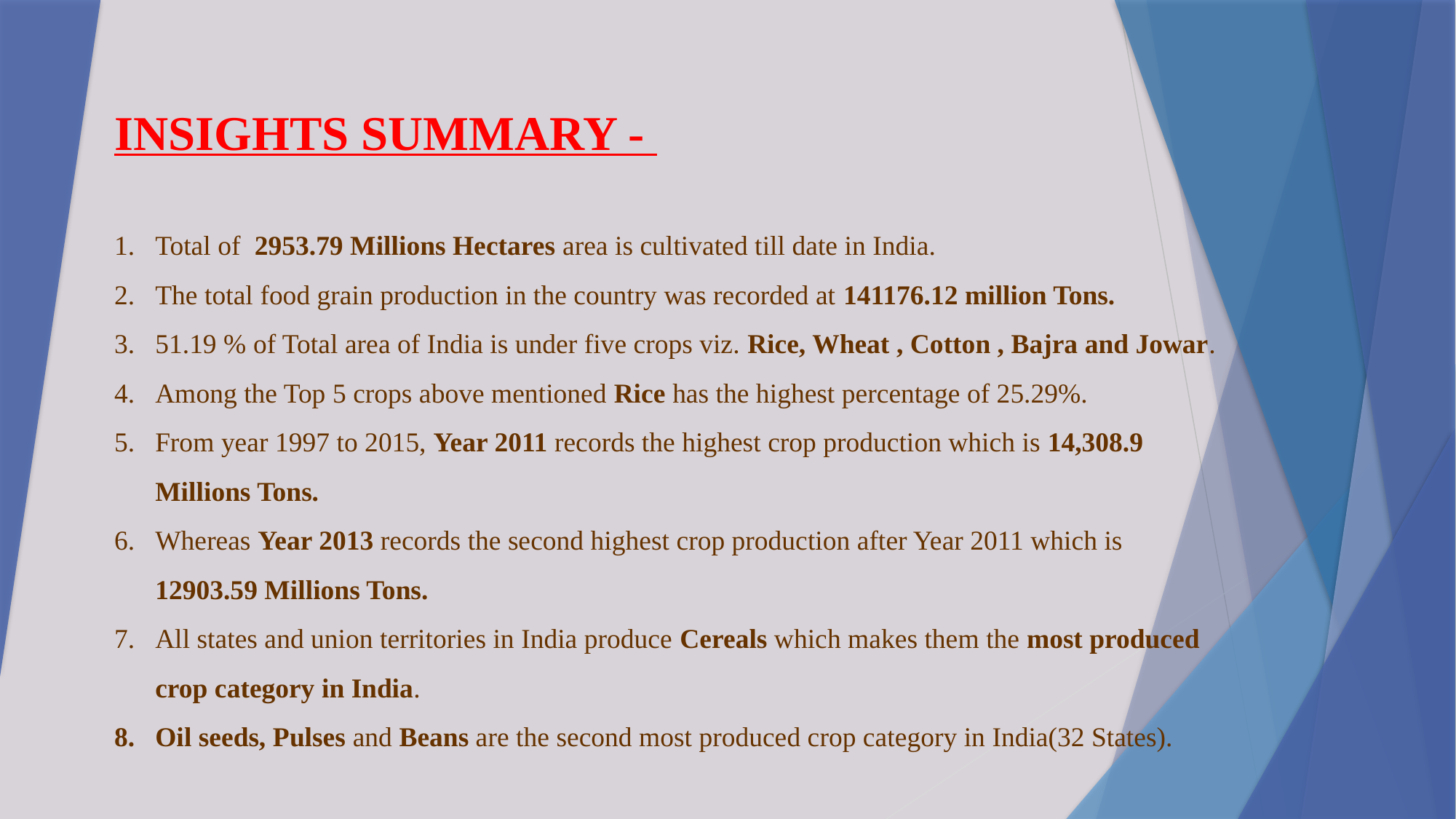

INSIGHTS SUMMARY -
Total of  2953.79 Millions Hectares area is cultivated till date in India.
The total food grain production in the country was recorded at 141176.12 million Tons.
51.19 % of Total area of India is under five crops viz. Rice, Wheat , Cotton , Bajra and Jowar.
Among the Top 5 crops above mentioned Rice has the highest percentage of 25.29%.
From year 1997 to 2015, Year 2011 records the highest crop production which is 14,308.9 Millions Tons.
Whereas Year 2013 records the second highest crop production after Year 2011 which is 12903.59 Millions Tons.
All states and union territories in India produce Cereals which makes them the most produced crop category in India.
Oil seeds, Pulses and Beans are the second most produced crop category in India(32 States).